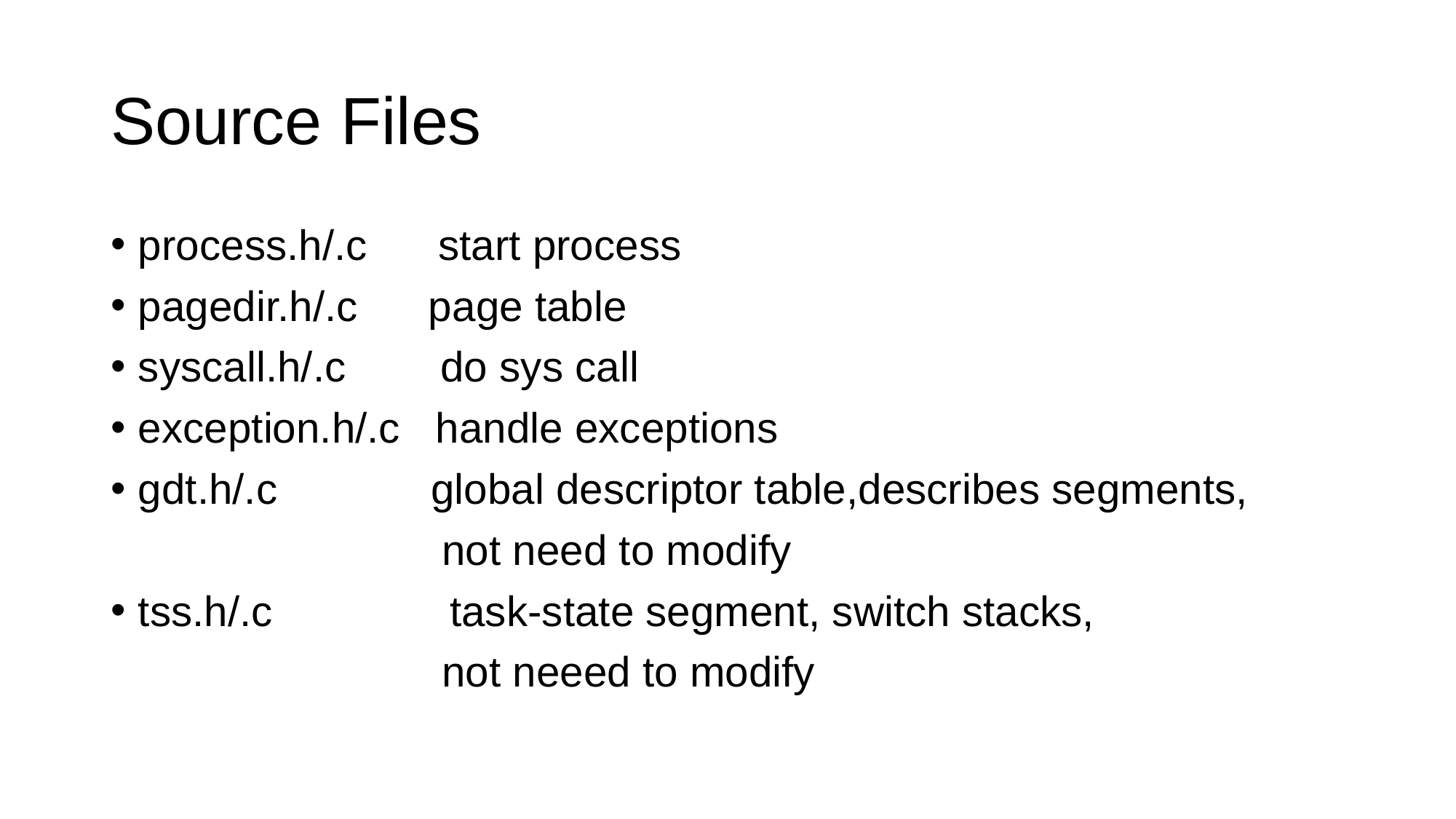

# Source Files
process.h/.c      start process
pagedir.h/.c      page table
syscall.h/.c        do sys call
exception.h/.c   handle exceptions
gdt.h/.c             global descriptor table,describes segments,
                            not need to modify
tss.h/.c               task-state segment, switch stacks,
                            not neeed to modify